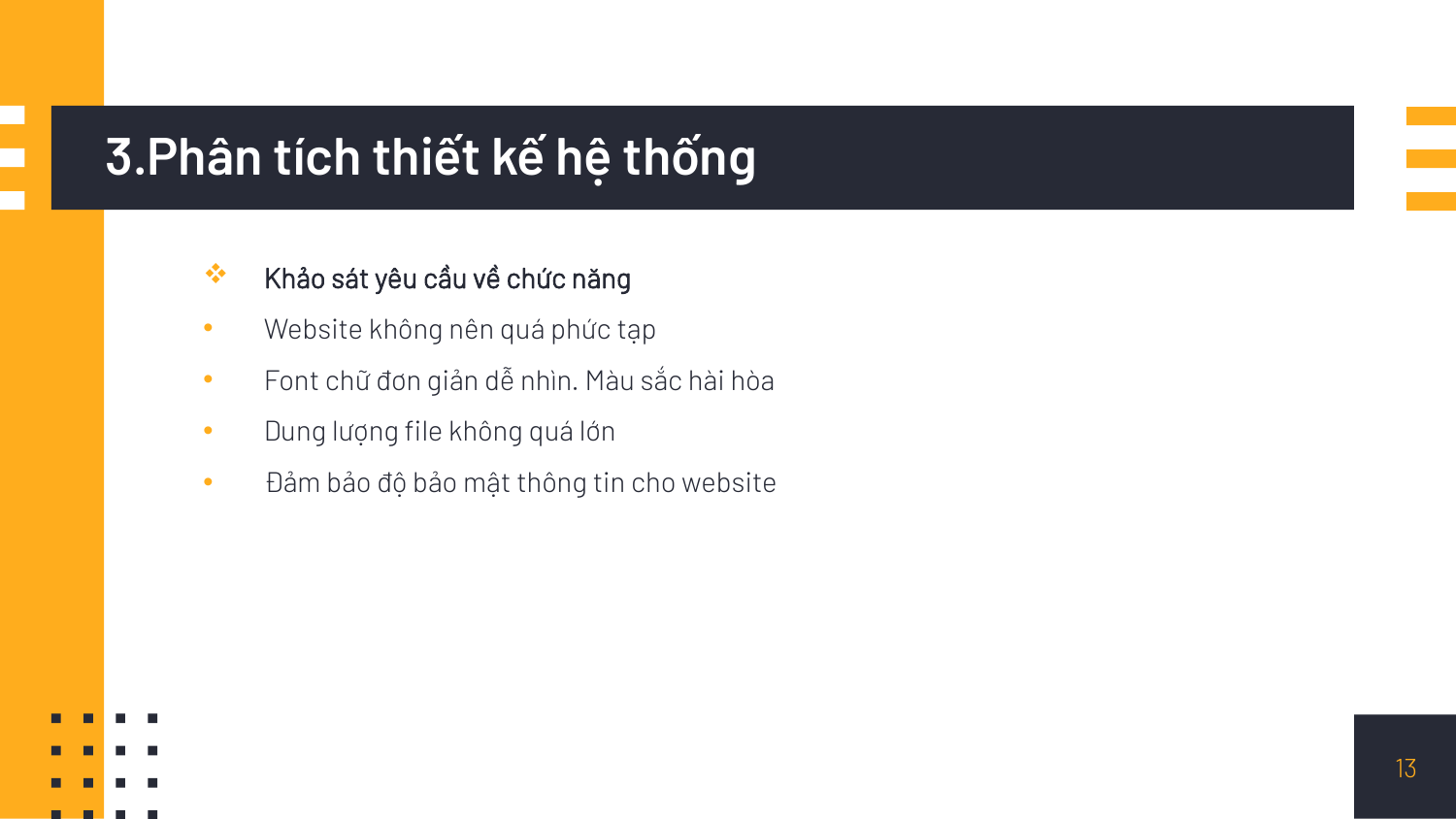

# 3.Phân tích thiết kế hệ thống
Khảo sát yêu cầu về chức năng
Website không nên quá phức tạp
Font chữ đơn giản dễ nhìn. Màu sắc hài hòa
Dung lượng file không quá lớn
Đảm bảo độ bảo mật thông tin cho website

13